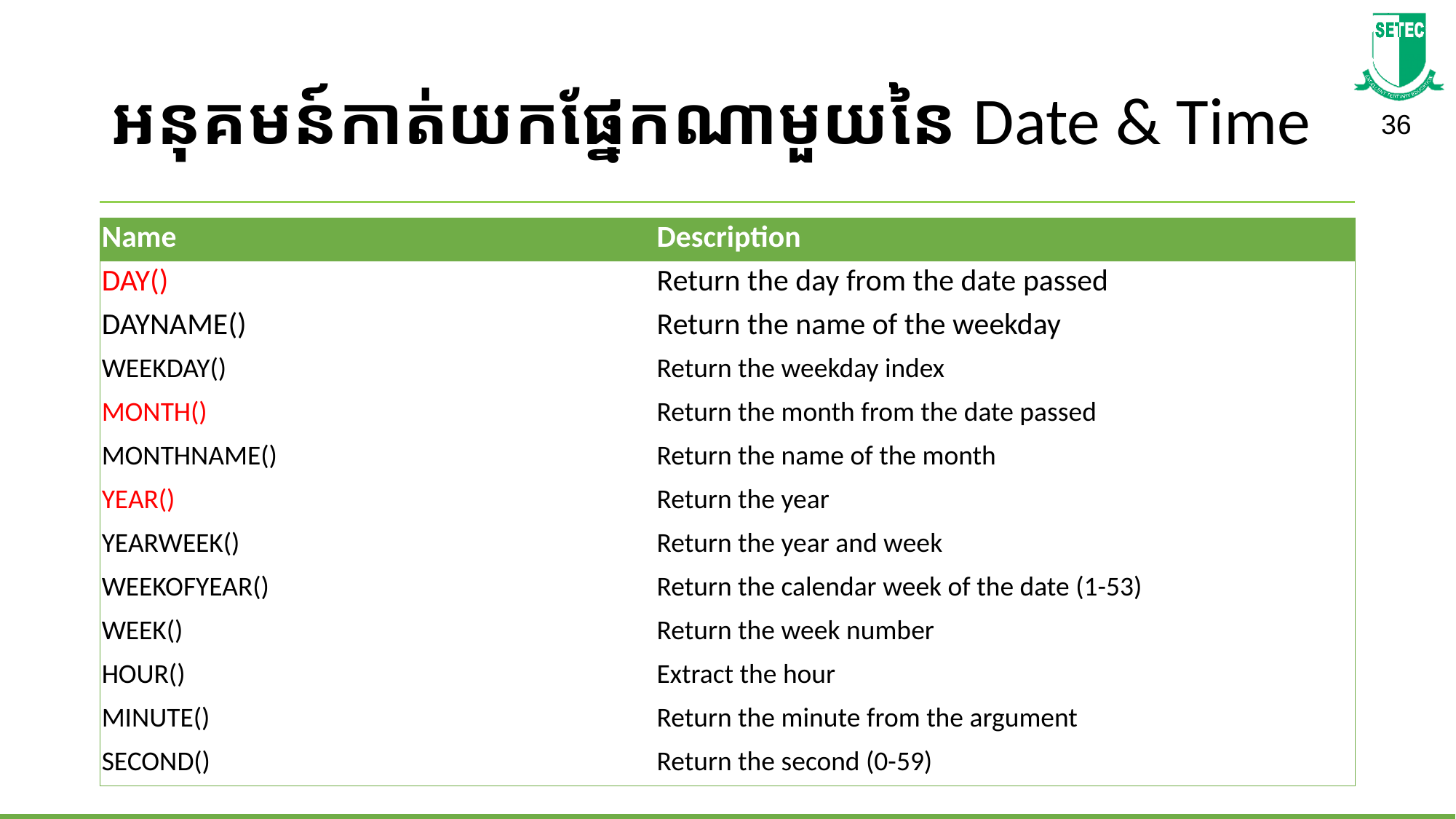

# អនុគមន៍កាត់យកផ្នែកណាមួយនៃ Date & Time
| Name | Description |
| --- | --- |
| DAY() | Return the day from the date passed |
| DAYNAME() | Return the name of the weekday |
| WEEKDAY() | Return the weekday index |
| MONTH() | Return the month from the date passed |
| MONTHNAME() | Return the name of the month |
| YEAR() | Return the year |
| YEARWEEK() | Return the year and week |
| WEEKOFYEAR() | Return the calendar week of the date (1-53) |
| WEEK() | Return the week number |
| HOUR() | Extract the hour |
| MINUTE() | Return the minute from the argument |
| SECOND() | Return the second (0-59) |